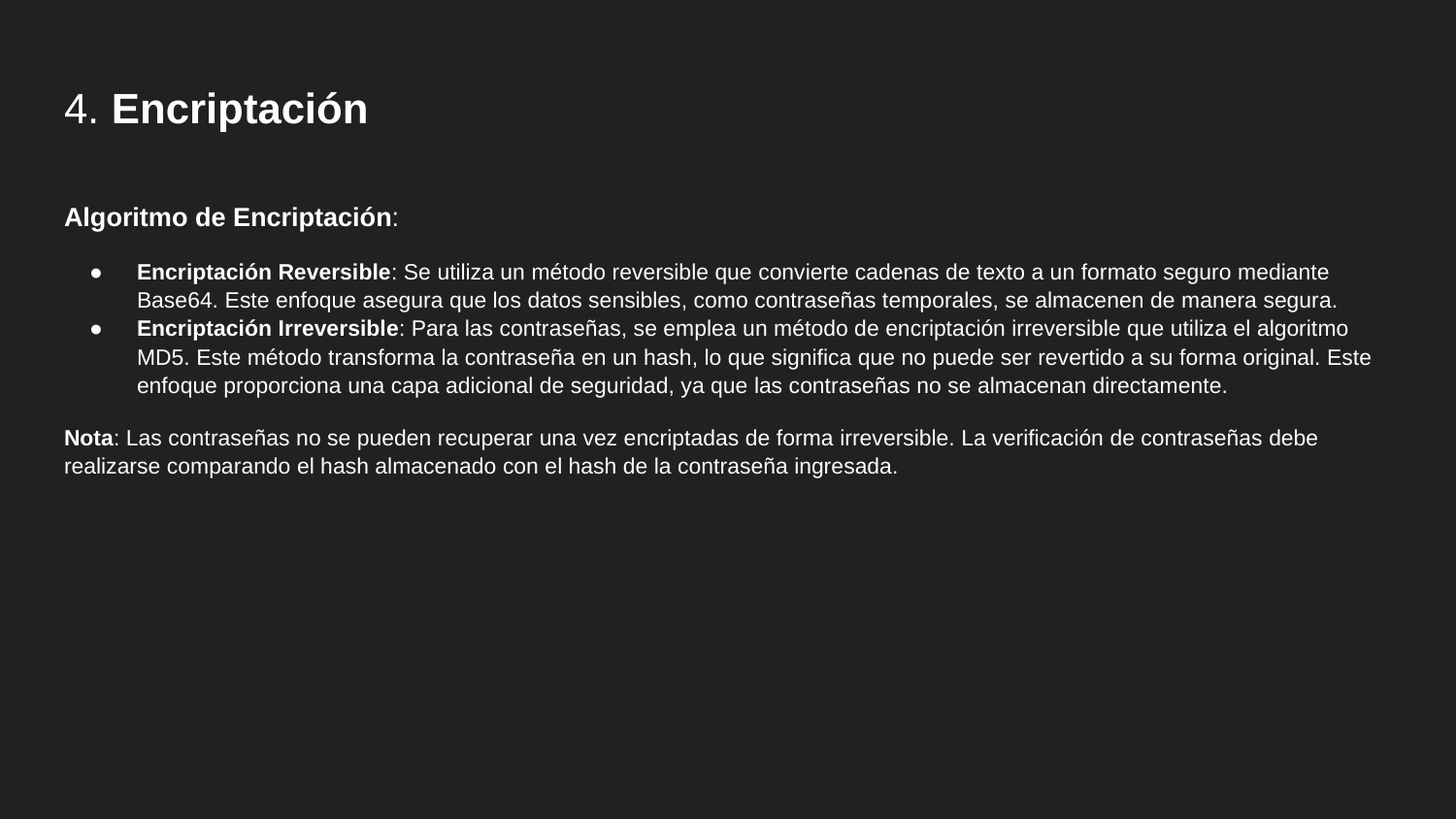

# 4. Encriptación
Algoritmo de Encriptación:
Encriptación Reversible: Se utiliza un método reversible que convierte cadenas de texto a un formato seguro mediante Base64. Este enfoque asegura que los datos sensibles, como contraseñas temporales, se almacenen de manera segura.
Encriptación Irreversible: Para las contraseñas, se emplea un método de encriptación irreversible que utiliza el algoritmo MD5. Este método transforma la contraseña en un hash, lo que significa que no puede ser revertido a su forma original. Este enfoque proporciona una capa adicional de seguridad, ya que las contraseñas no se almacenan directamente.
Nota: Las contraseñas no se pueden recuperar una vez encriptadas de forma irreversible. La verificación de contraseñas debe realizarse comparando el hash almacenado con el hash de la contraseña ingresada.